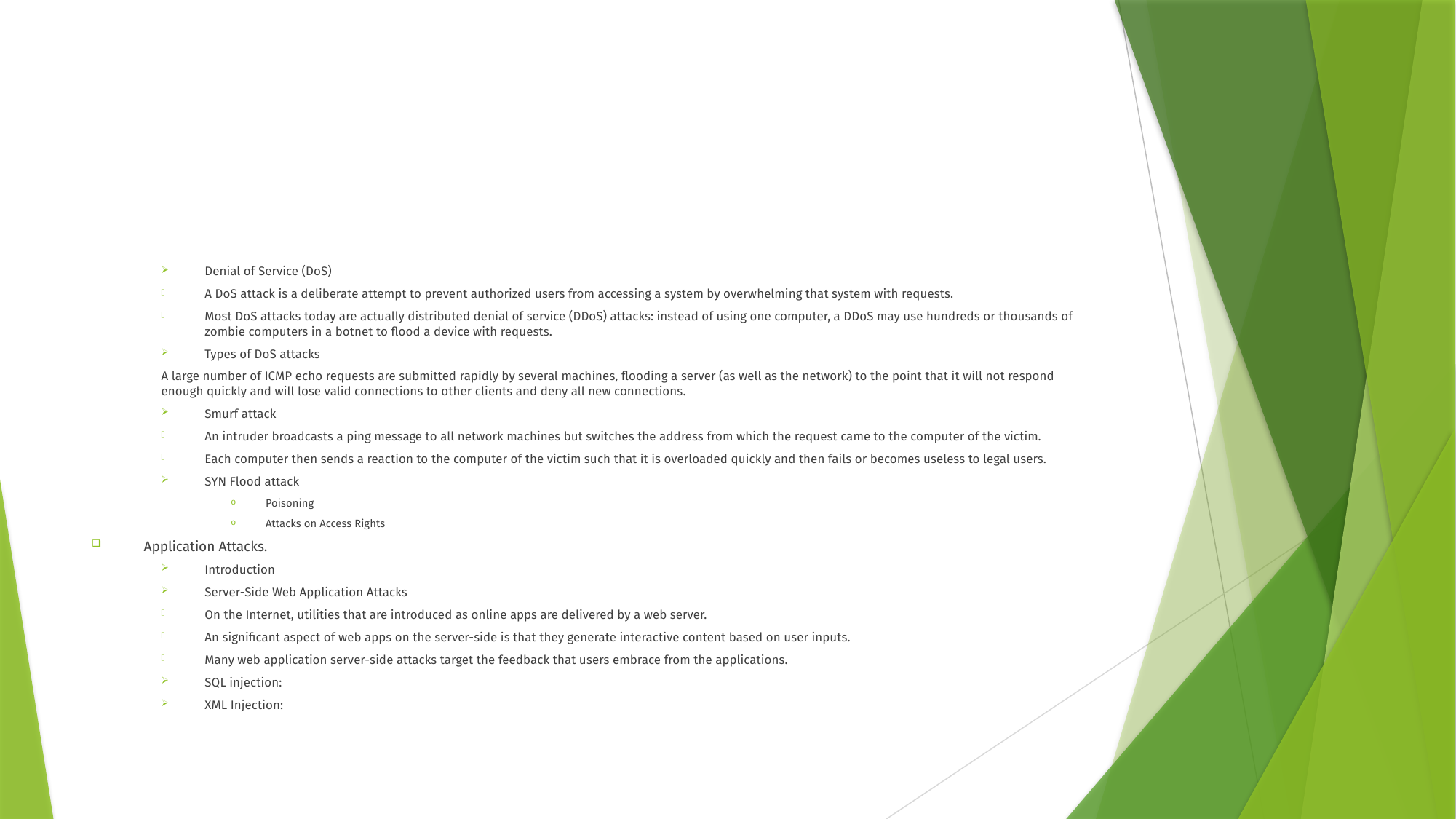

#
Denial of Service (DoS)
A DoS attack is a deliberate attempt to prevent authorized users from accessing a system by overwhelming that system with requests.
Most DoS attacks today are actually distributed denial of service (DDoS) attacks: instead of using one computer, a DDoS may use hundreds or thousands of zombie computers in a botnet to flood a device with requests.
Types of DoS attacks
A large number of ICMP echo requests are submitted rapidly by several machines, flooding a server (as well as the network) to the point that it will not respond enough quickly and will lose valid connections to other clients and deny all new connections.
Smurf attack
An intruder broadcasts a ping message to all network machines but switches the address from which the request came to the computer of the victim.
Each computer then sends a reaction to the computer of the victim such that it is overloaded quickly and then fails or becomes useless to legal users.
SYN Flood attack
Poisoning
Attacks on Access Rights
Application Attacks.
Introduction
Server-Side Web Application Attacks
On the Internet, utilities that are introduced as online apps are delivered by a web server.
An significant aspect of web apps on the server-side is that they generate interactive content based on user inputs.
Many web application server-side attacks target the feedback that users embrace from the applications.
SQL injection:
XML Injection: